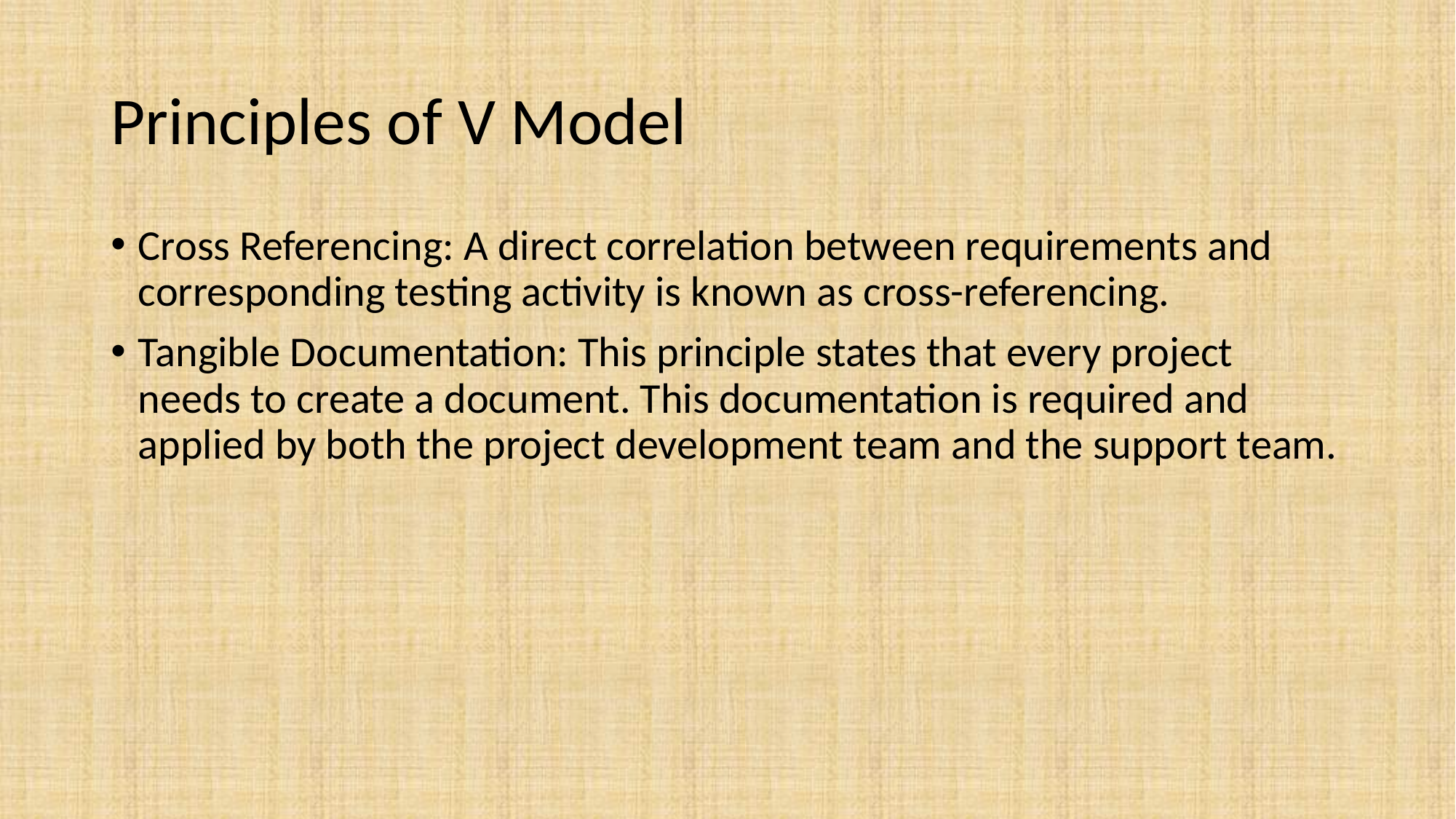

# Principles of V Model
Cross Referencing: A direct correlation between requirements and corresponding testing activity is known as cross-referencing.
Tangible Documentation: This principle states that every project needs to create a document. This documentation is required and applied by both the project development team and the support team.